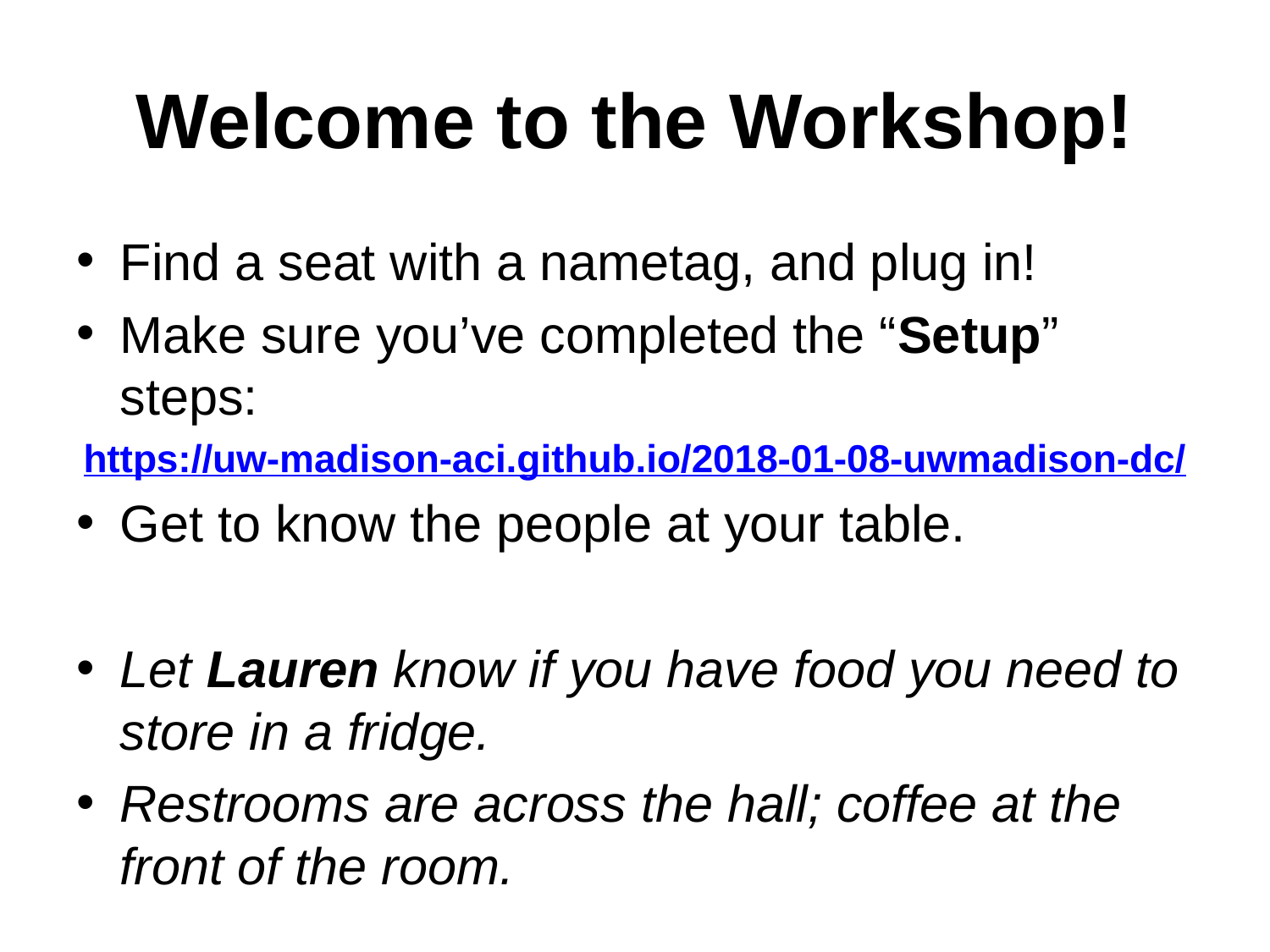

# Welcome to the Workshop!
Find a seat with a nametag, and plug in!
Make sure you’ve completed the “Setup” steps:
https://uw-madison-aci.github.io/2018-01-08-uwmadison-dc/
Get to know the people at your table.

Let Lauren know if you have food you need to store in a fridge.
Restrooms are across the hall; coffee at the front of the room.